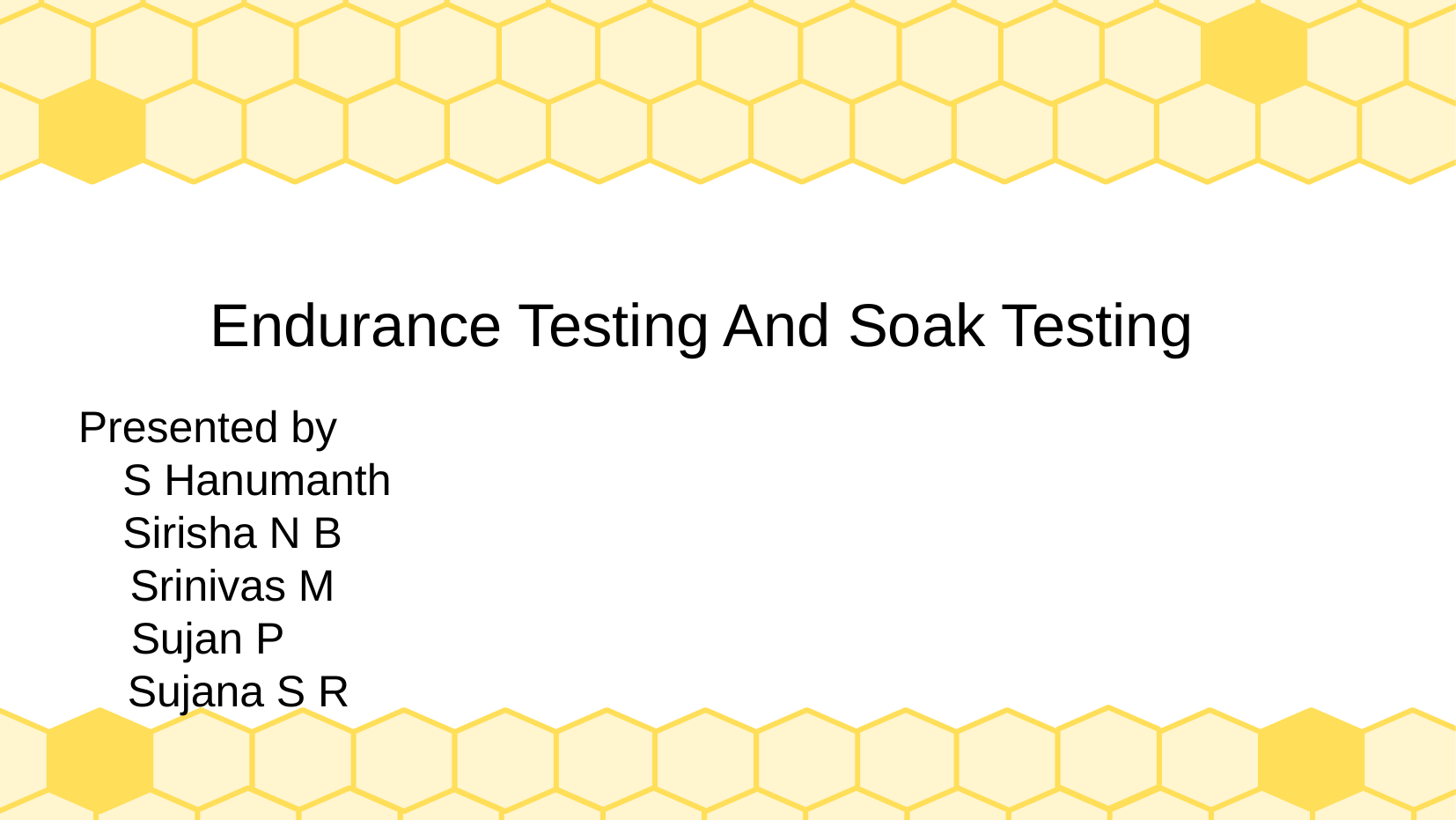

Endurance Testing And Soak Testing
Presented by
        S Hanumanth
    Sirisha N B
    Srinivas M
Sujan P
     Sujana S R